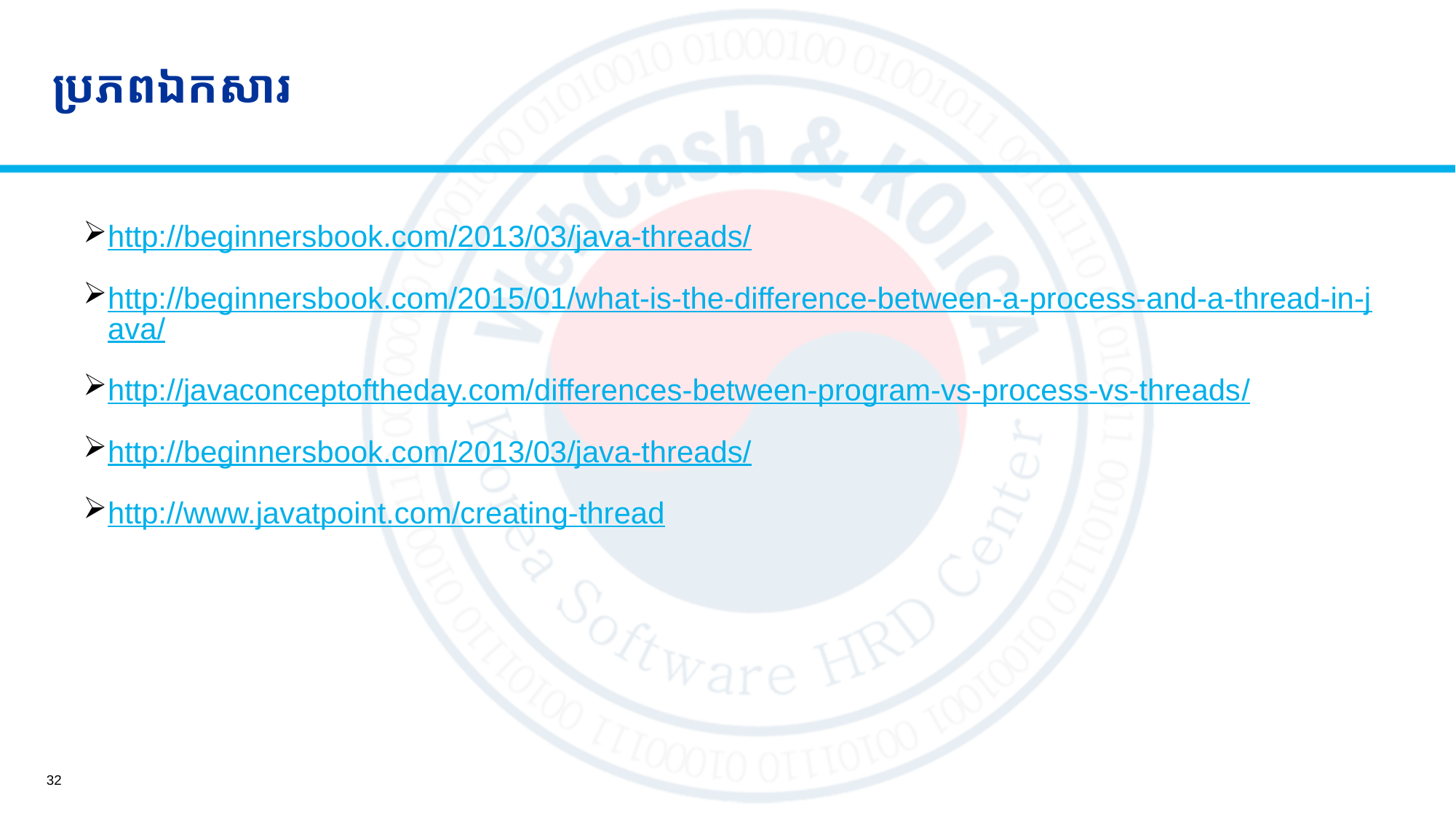

# ប្រភពឯកសារ
http://beginnersbook.com/2013/03/java-threads/
http://beginnersbook.com/2015/01/what-is-the-difference-between-a-process-and-a-thread-in-java/
http://javaconceptoftheday.com/differences-between-program-vs-process-vs-threads/
http://beginnersbook.com/2013/03/java-threads/
http://www.javatpoint.com/creating-thread

32